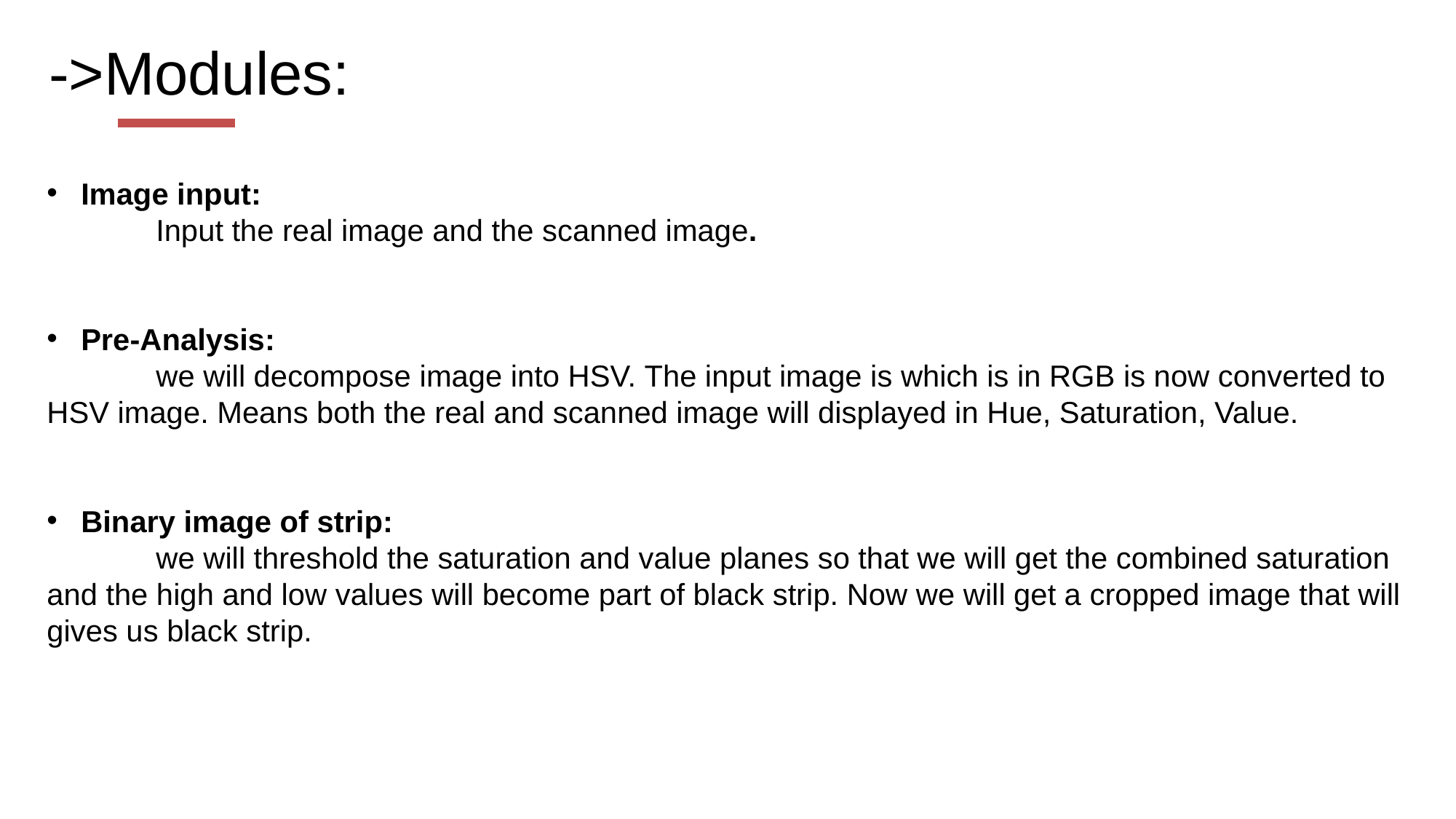

->Modules:
Image input:
	Input the real image and the scanned image.

Pre-Analysis:
	we will decompose image into HSV. The input image is which is in RGB is now converted to HSV image. Means both the real and scanned image will displayed in Hue, Saturation, Value.

Binary image of strip:
	we will threshold the saturation and value planes so that we will get the combined saturation and the high and low values will become part of black strip. Now we will get a cropped image that will gives us black strip.